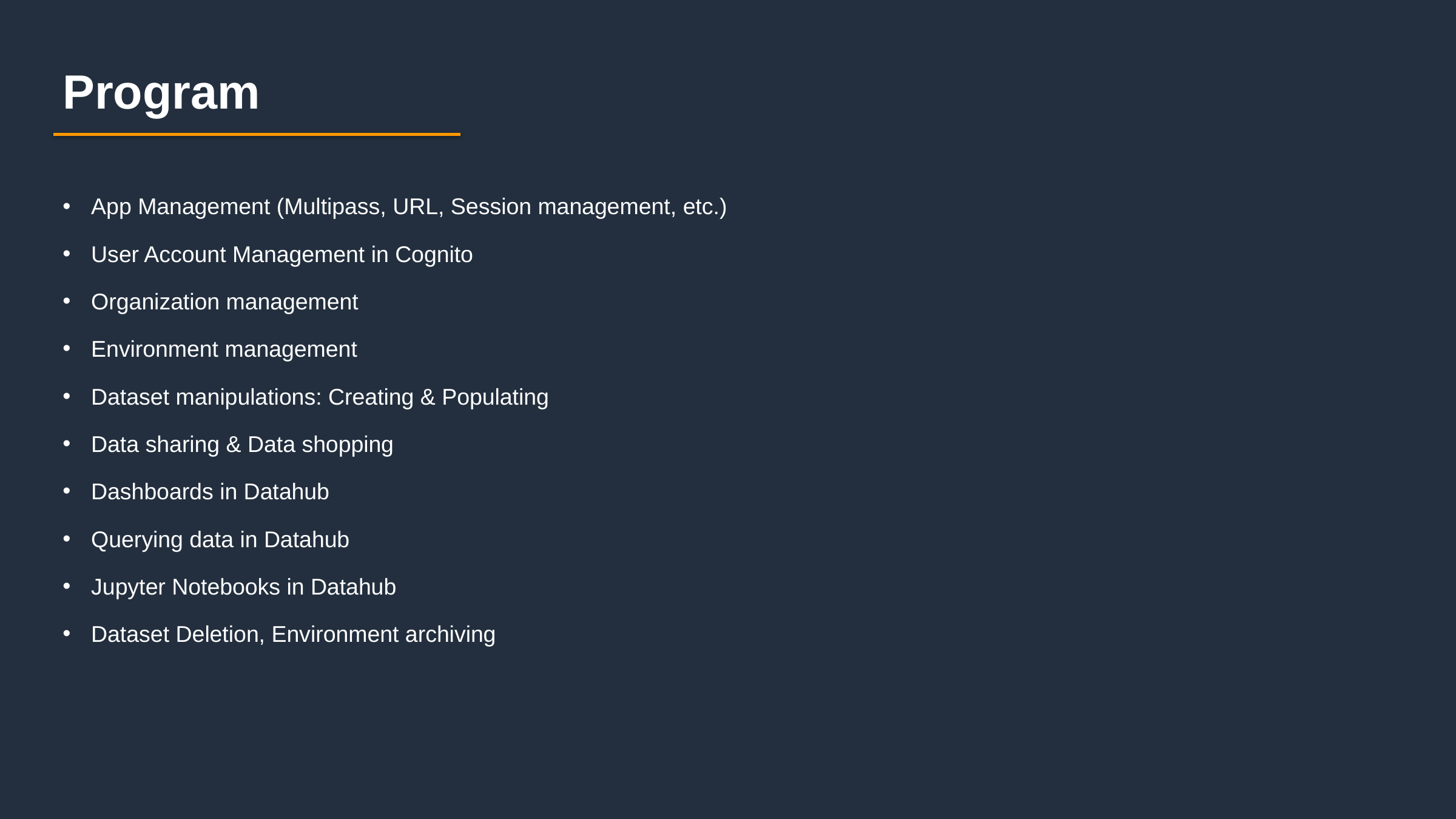

# Program
App Management (Multipass, URL, Session management, etc.)
User Account Management in Cognito
Organization management
Environment management
Dataset manipulations: Creating & Populating
Data sharing & Data shopping
Dashboards in Datahub
Querying data in Datahub
Jupyter Notebooks in Datahub
Dataset Deletion, Environment archiving